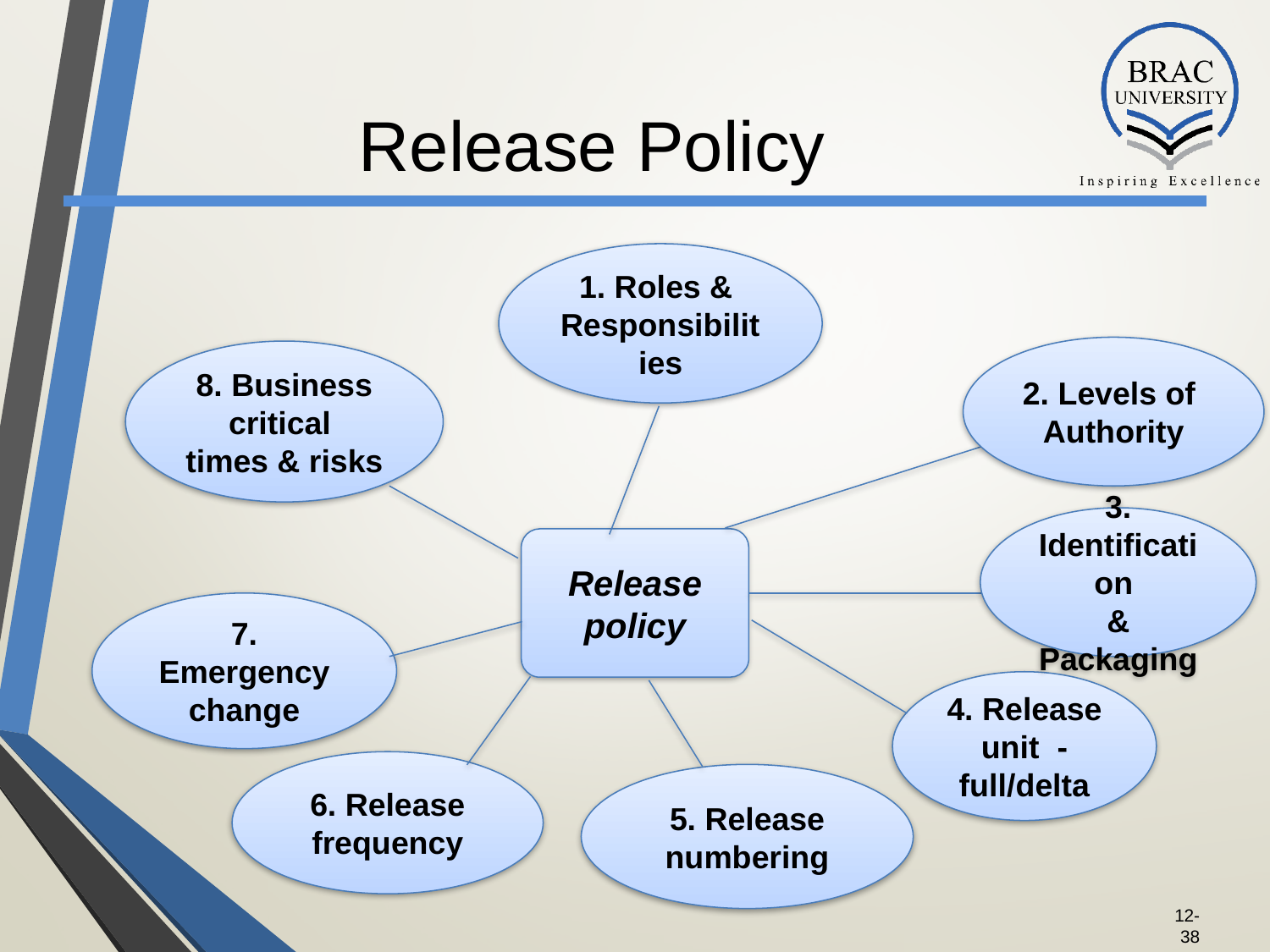

# Release Policy
1. Roles &
Responsibilities
2. Levels of
Authority
8. Business critical
times & risks
3. Identification
& Packaging
Release
policy
7. Emergency
change
4. Release
unit  - full/delta
6. Release
frequency
5. Release
numbering
12-38